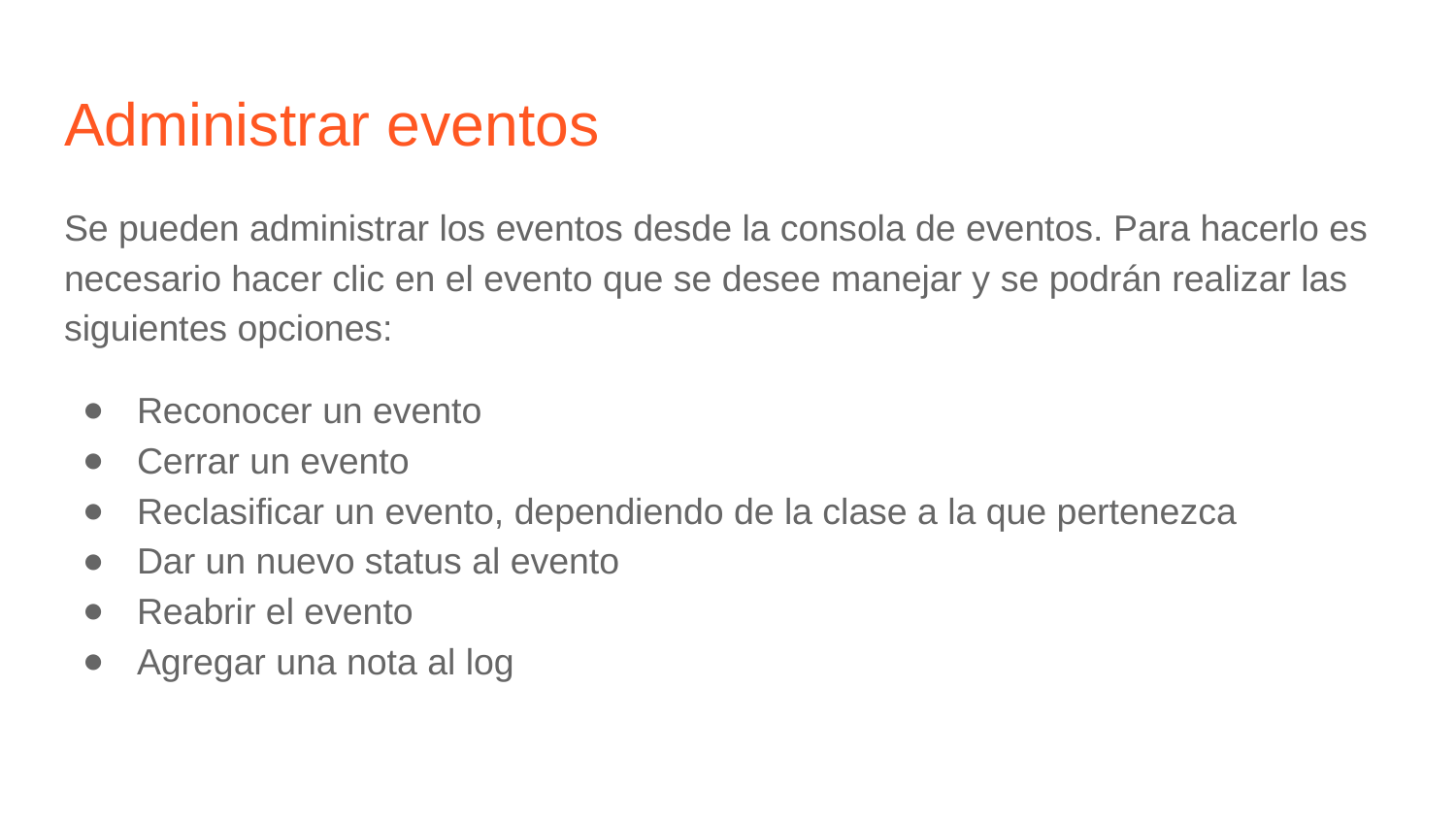

# Administrar eventos
Se pueden administrar los eventos desde la consola de eventos. Para hacerlo es necesario hacer clic en el evento que se desee manejar y se podrán realizar las siguientes opciones:
Reconocer un evento
Cerrar un evento
Reclasificar un evento, dependiendo de la clase a la que pertenezca
Dar un nuevo status al evento
Reabrir el evento
Agregar una nota al log